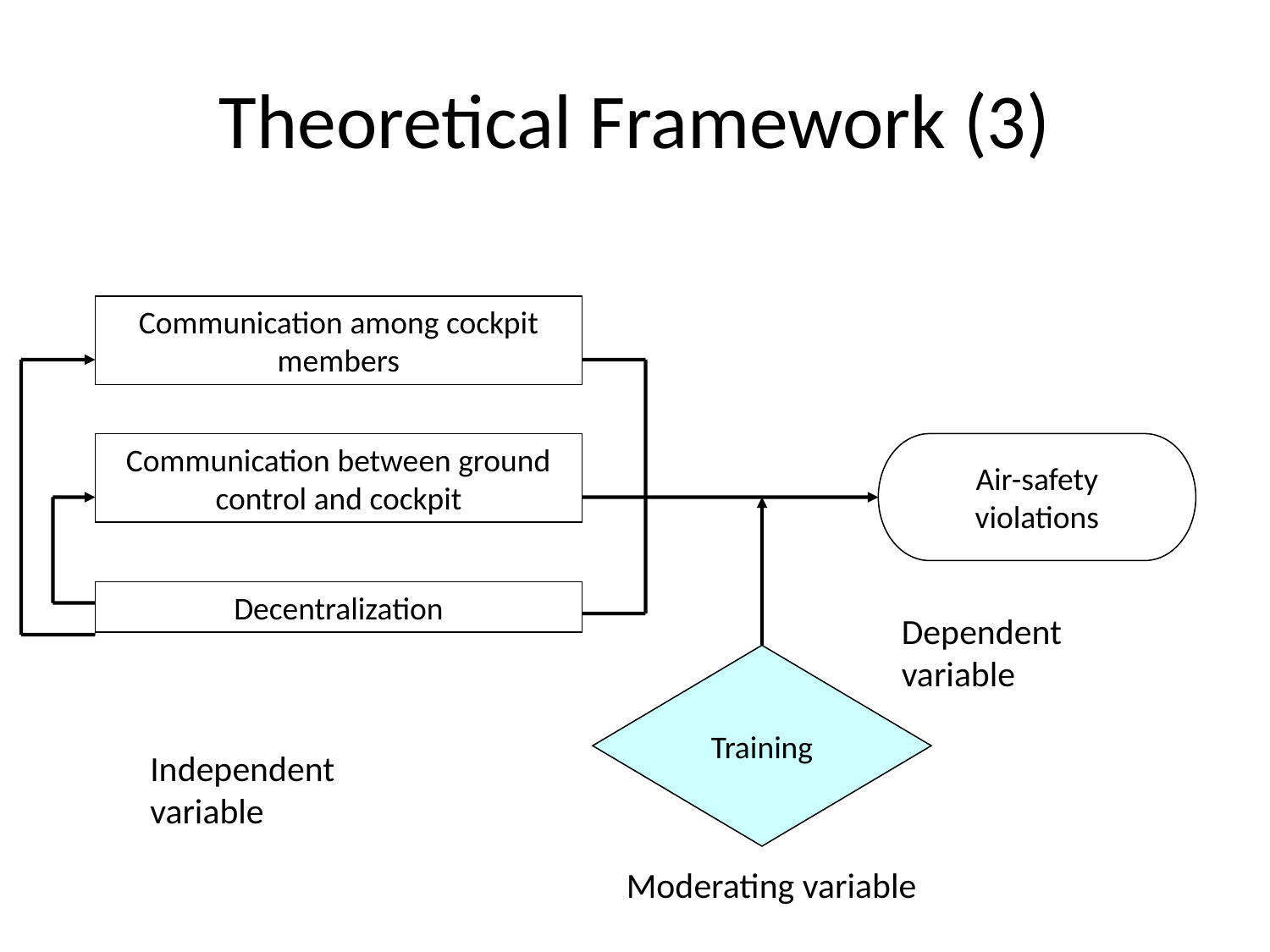

# Theoretical Framework (3)
Communication among cockpit members

Communication between ground control and cockpit
Air-safety
violations

Decentralization

Dependent variable

Training
Independent variable
Moderating variable